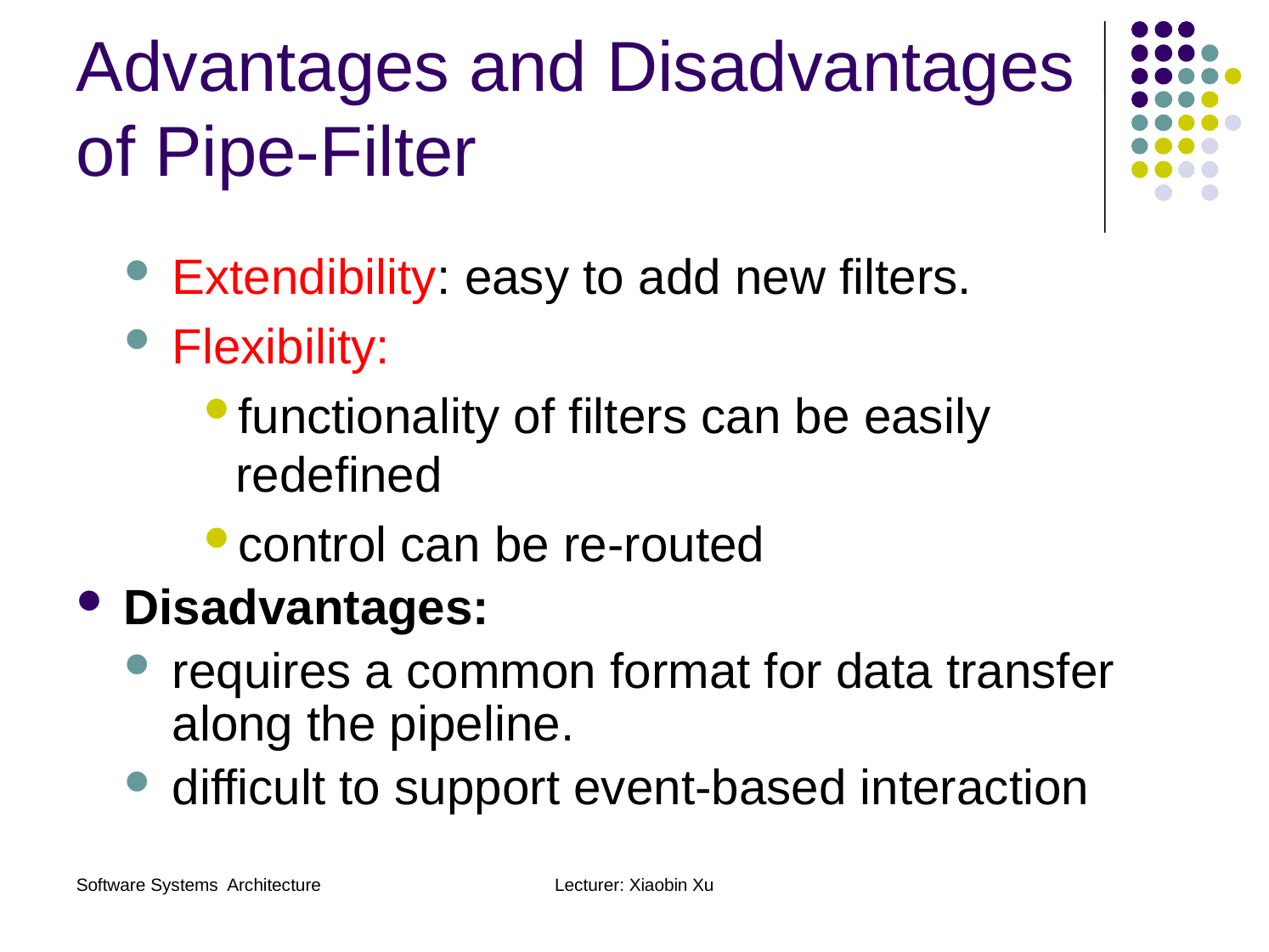

# Advantages and Disadvantages of Pipe-Filter
Extendibility: easy to add new filters.
Flexibility:
functionality of filters can be easily redefined
control can be re-routed
Disadvantages:
requires a common format for data transfer along the pipeline.
difficult to support event-based interaction

Software Systems  Architecture
Lecturer: Xiaobin Xu